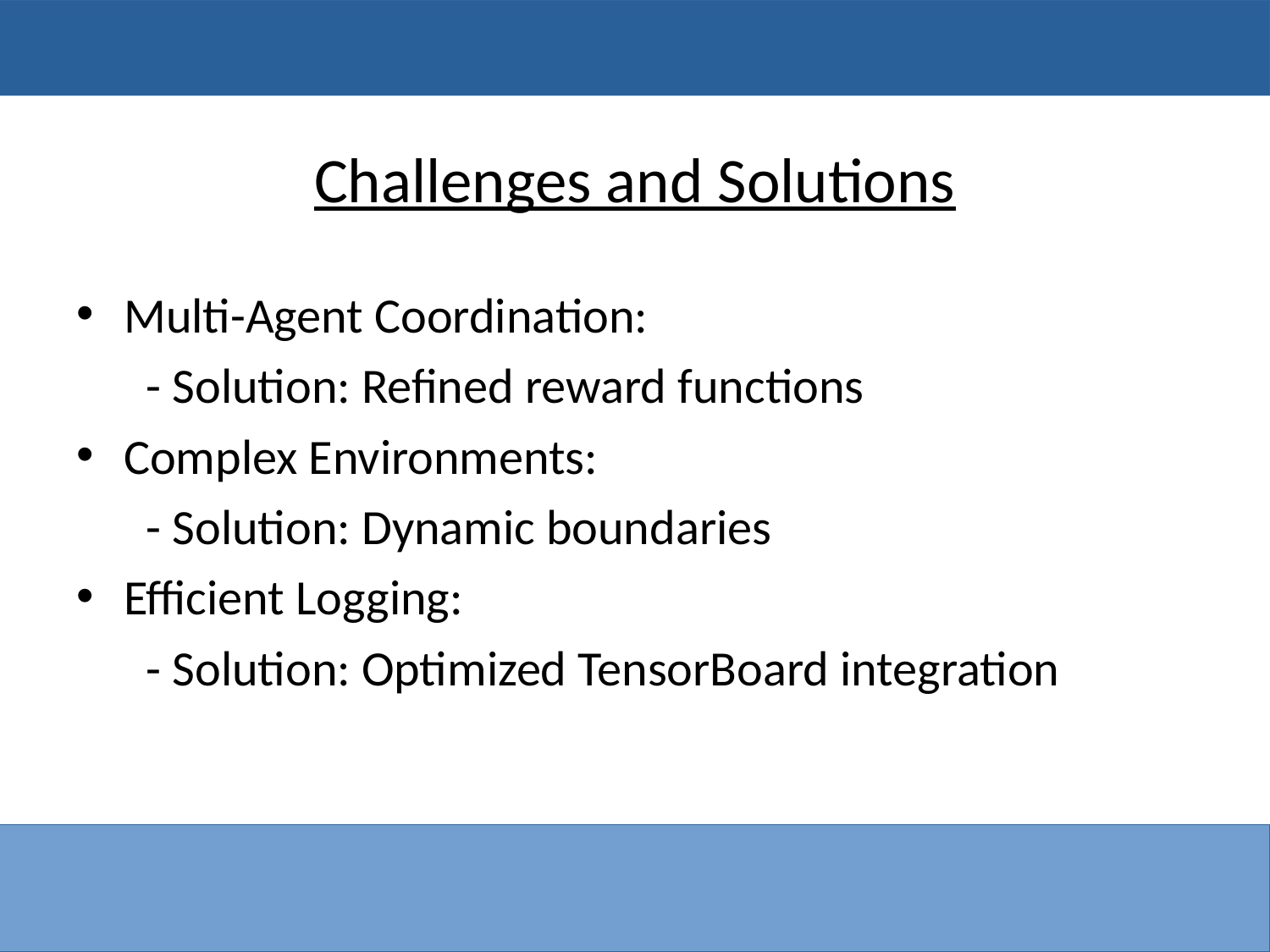

# Challenges and Solutions
Multi-Agent Coordination:
  - Solution: Refined reward functions
Complex Environments:
  - Solution: Dynamic boundaries
Efficient Logging:
  - Solution: Optimized TensorBoard integration